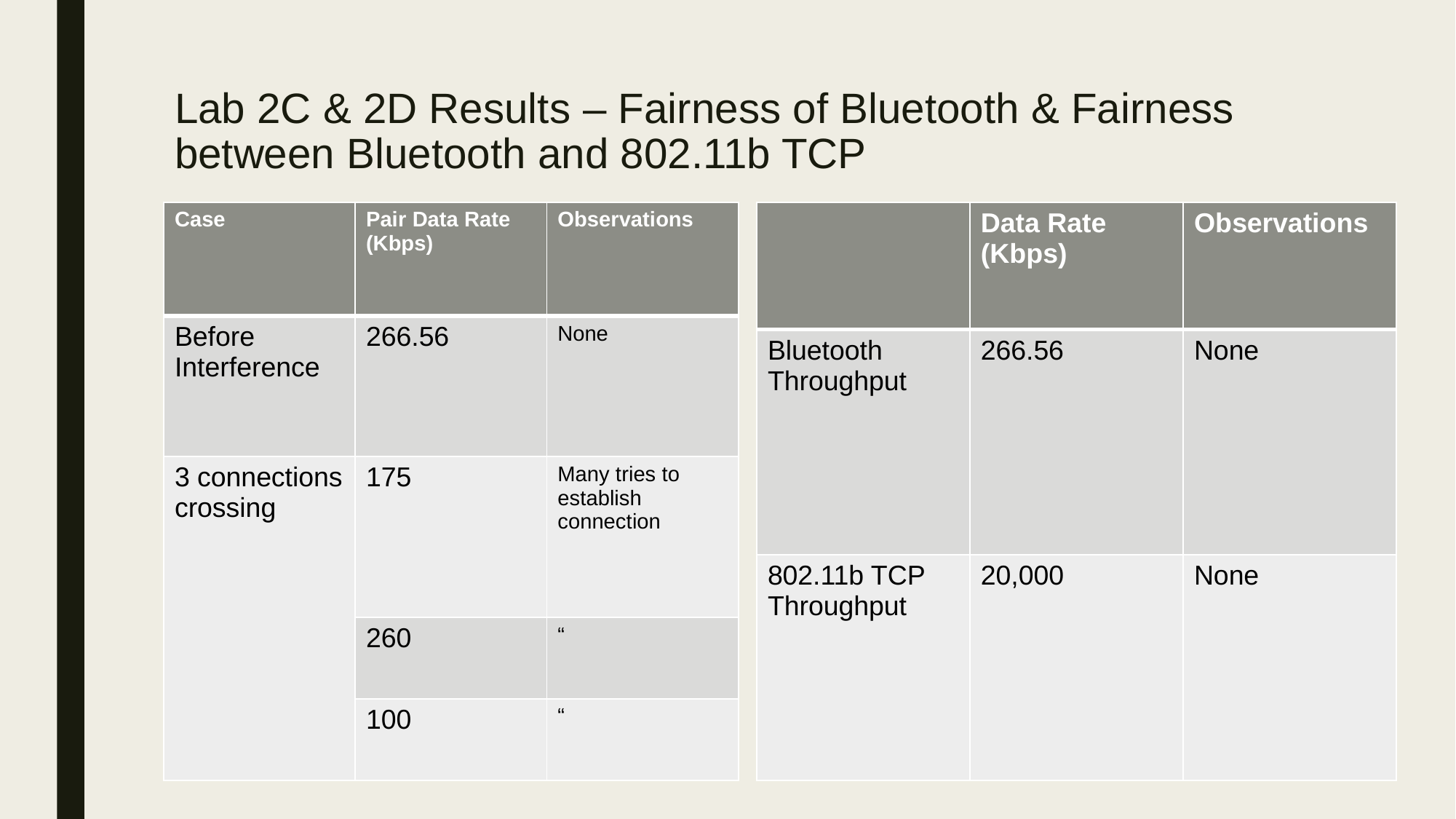

# Lab 2C & 2D Results – Fairness of Bluetooth & Fairness between Bluetooth and 802.11b TCP
|  | Data Rate (Kbps) | Observations |
| --- | --- | --- |
| Bluetooth Throughput | 266.56 | None |
| 802.11b TCP Throughput | 20,000 | None |
| Case | Pair Data Rate (Kbps) | Observations |
| --- | --- | --- |
| Before Interference | 266.56 | None |
| 3 connections crossing | 175 | Many tries to establish connection |
|  | 260 | “ |
|  | 100 | “ |